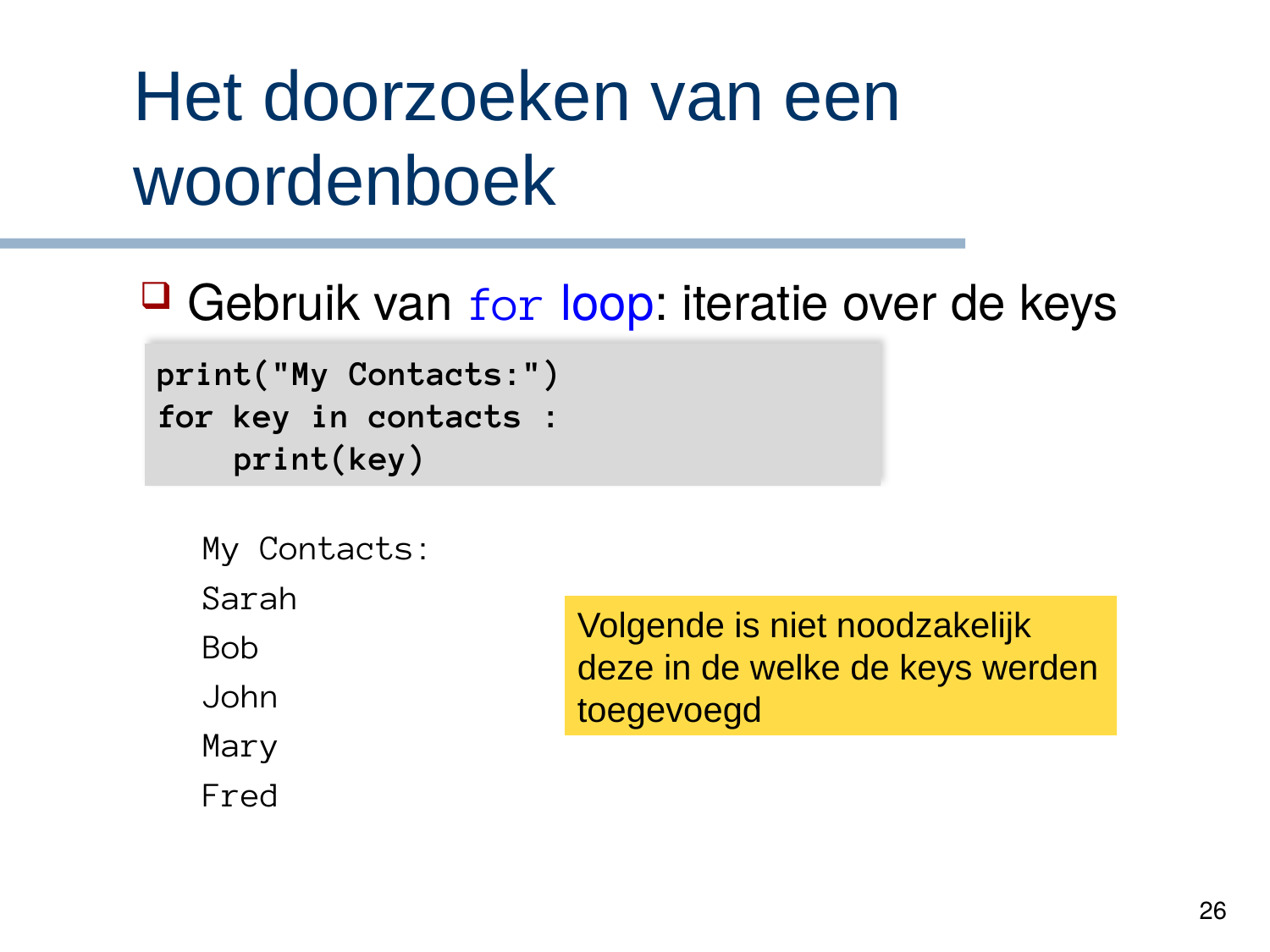

# Het doorzoeken van een woordenboek
Gebruik van for loop: iteratie over de keys

My Contacts:
Sarah
Bob
John
Mary
Fred
print("My Contacts:")
for key in contacts :
    print(key)
Volgende is niet noodzakelijk deze in de welke de keys werden toegevoegd

26